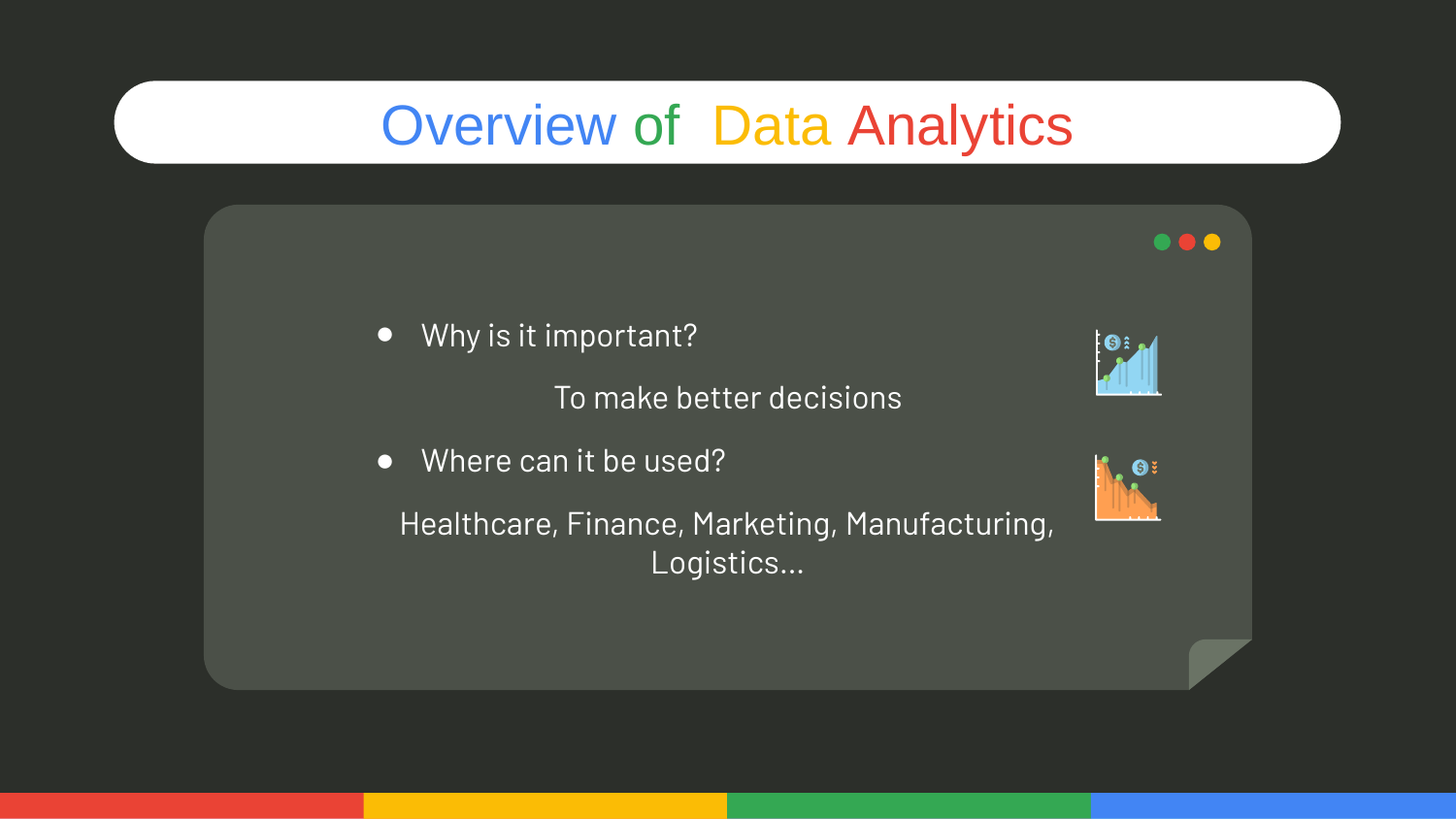

# Overview of  Data Analytics

Why is it important?
To make better decisions
Where can it be used?
Healthcare, Finance, Marketing, Manufacturing, Logistics…